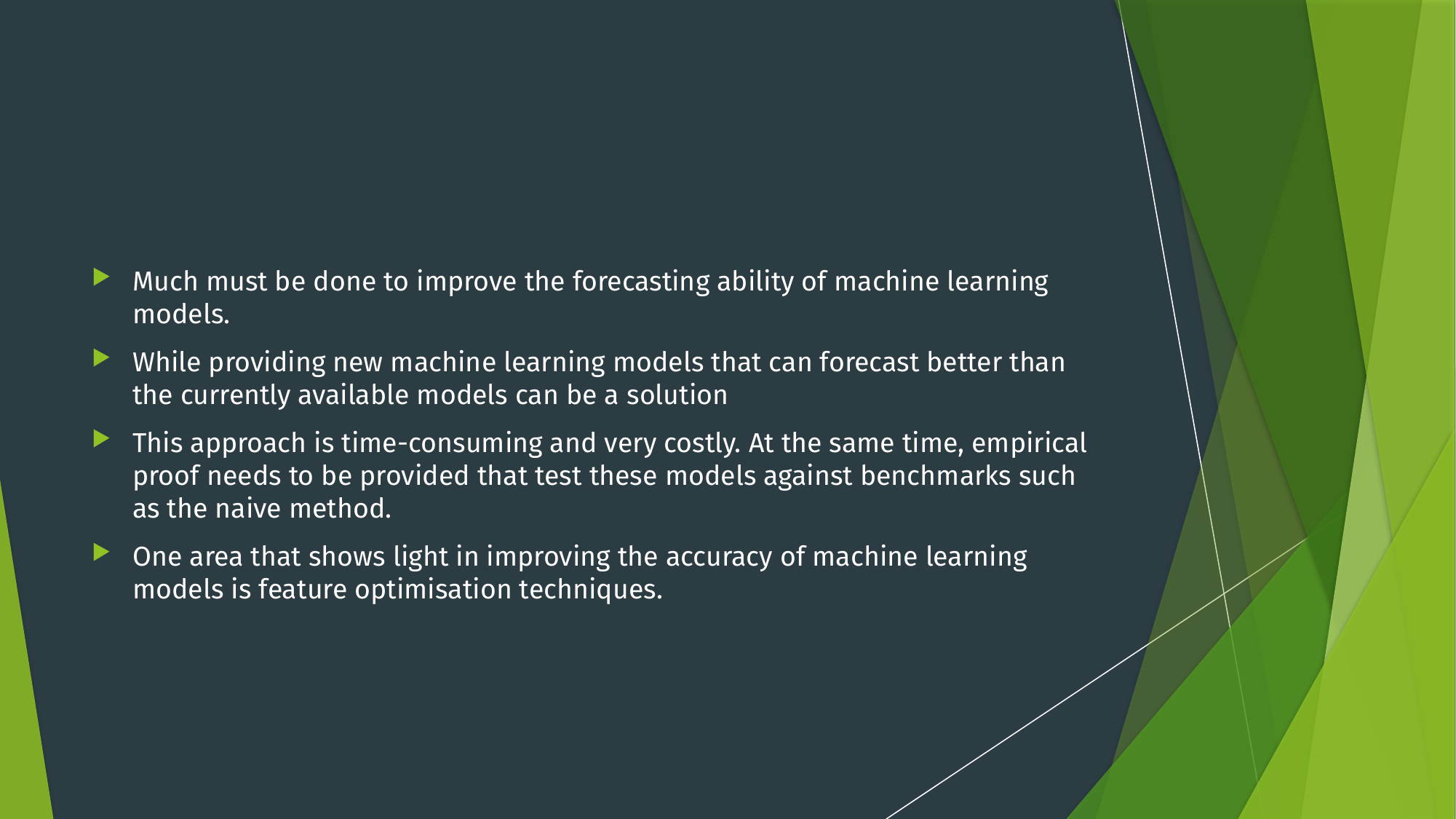

Much must be done to improve the forecasting ability of machine learning models.
While providing new machine learning models that can forecast better than the currently available models can be a solution
This approach is time-consuming and very costly. At the same time, empirical proof needs to be provided that test these models against benchmarks such as the naive method.
One area that shows light in improving the accuracy of machine learning models is feature optimisation techniques.